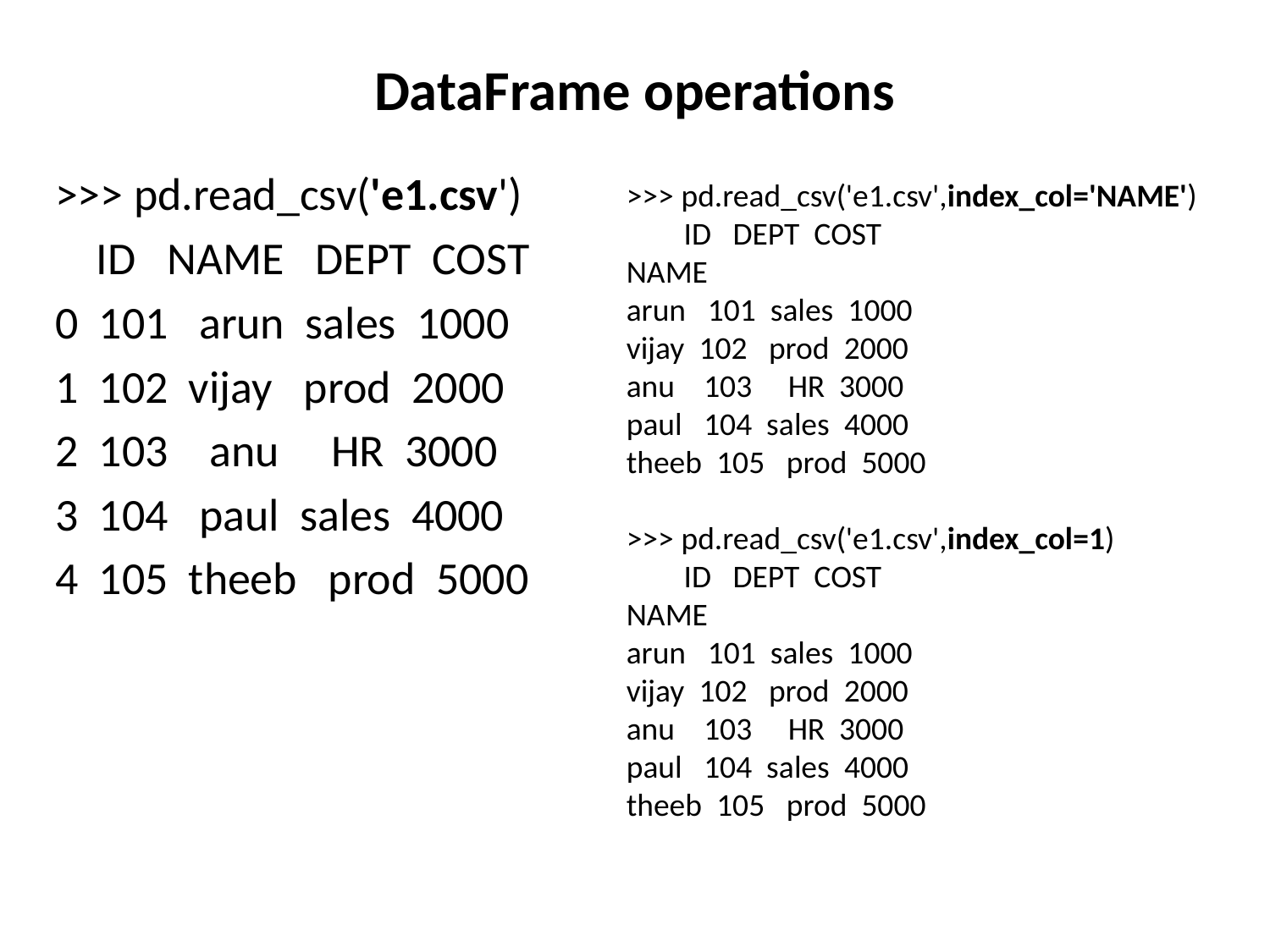

# DataFrame operations
>>> pd.read_csv('e1.csv')
    ID   NAME   DEPT  COST
0  101   arun  sales  1000
1  102  vijay   prod  2000
2  103    anu     HR  3000
3  104   paul  sales  4000
4  105  theeb   prod  5000

>>> pd.read_csv('e1.csv',index_col='NAME')
        ID   DEPT  COST
NAME
arun   101  sales  1000
vijay  102   prod  2000
anu    103     HR  3000
paul   104  sales  4000
theeb  105   prod  5000

>>> pd.read_csv('e1.csv',index_col=1)
        ID   DEPT  COST
NAME
arun   101  sales  1000
vijay  102   prod  2000
anu    103     HR  3000
paul   104  sales  4000
theeb  105   prod  5000